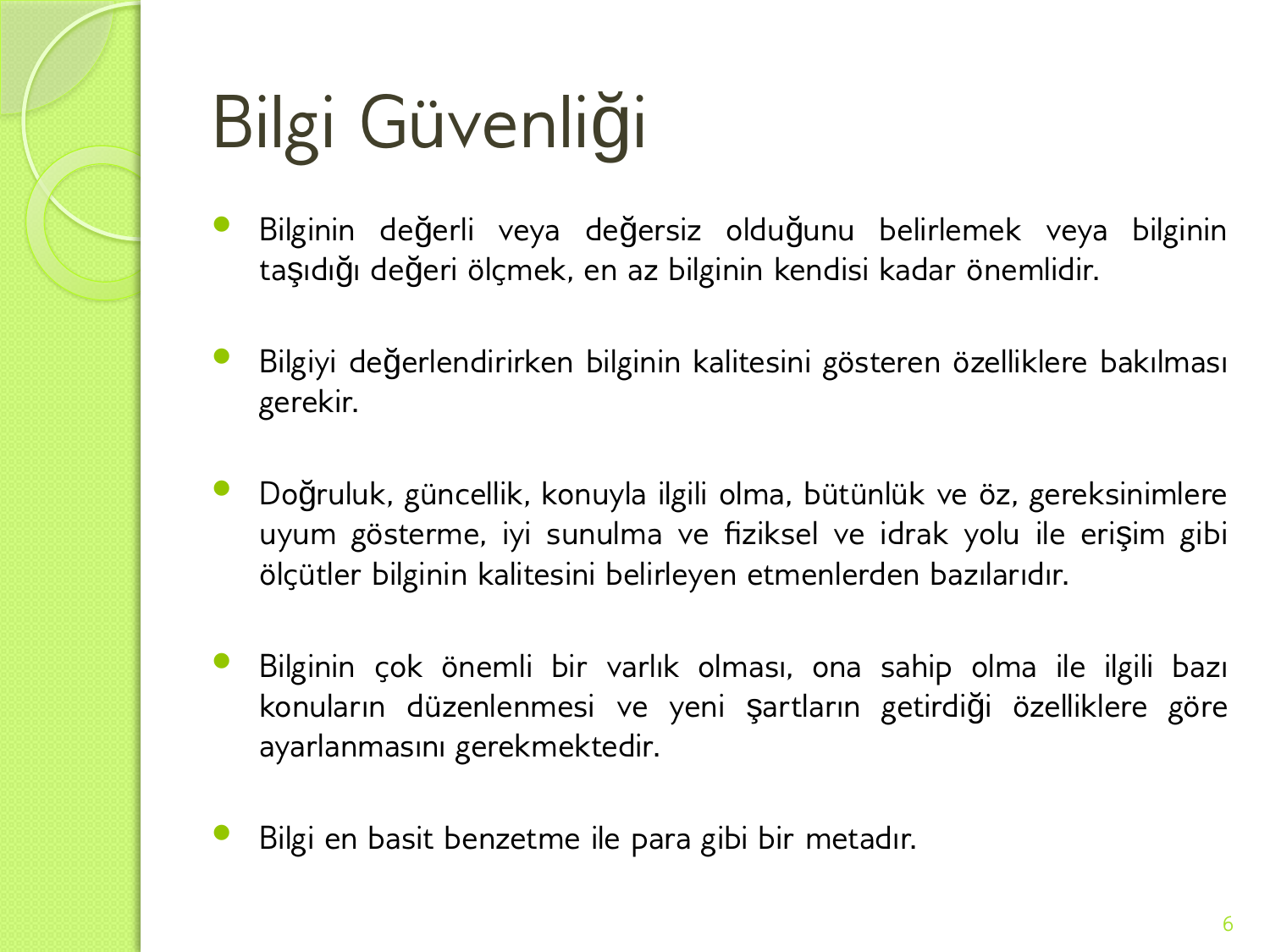

# Bilgi Güvenliği
Bilginin değerli veya değersiz olduğunu belirlemek veya bilginin taşıdığı değeri ölçmek, en az bilginin kendisi kadar önemlidir.

Bilgiyi değerlendirirken bilginin kalitesini gösteren özelliklere bakılması gerekir.

Doğruluk, güncellik, konuyla ilgili olma, bütünlük ve öz, gereksinimlere uyum gösterme, iyi sunulma ve fiziksel ve idrak yolu ile erişim gibi ölçütler bilginin kalitesini belirleyen etmenlerden bazılarıdır.

Bilginin çok önemli bir varlık olması, ona sahip olma ile ilgili bazı konuların düzenlenmesi ve yeni şartların getirdiği özelliklere göre ayarlanmasını gerekmektedir.

Bilgi en basit benzetme ile para gibi bir metadır.

6